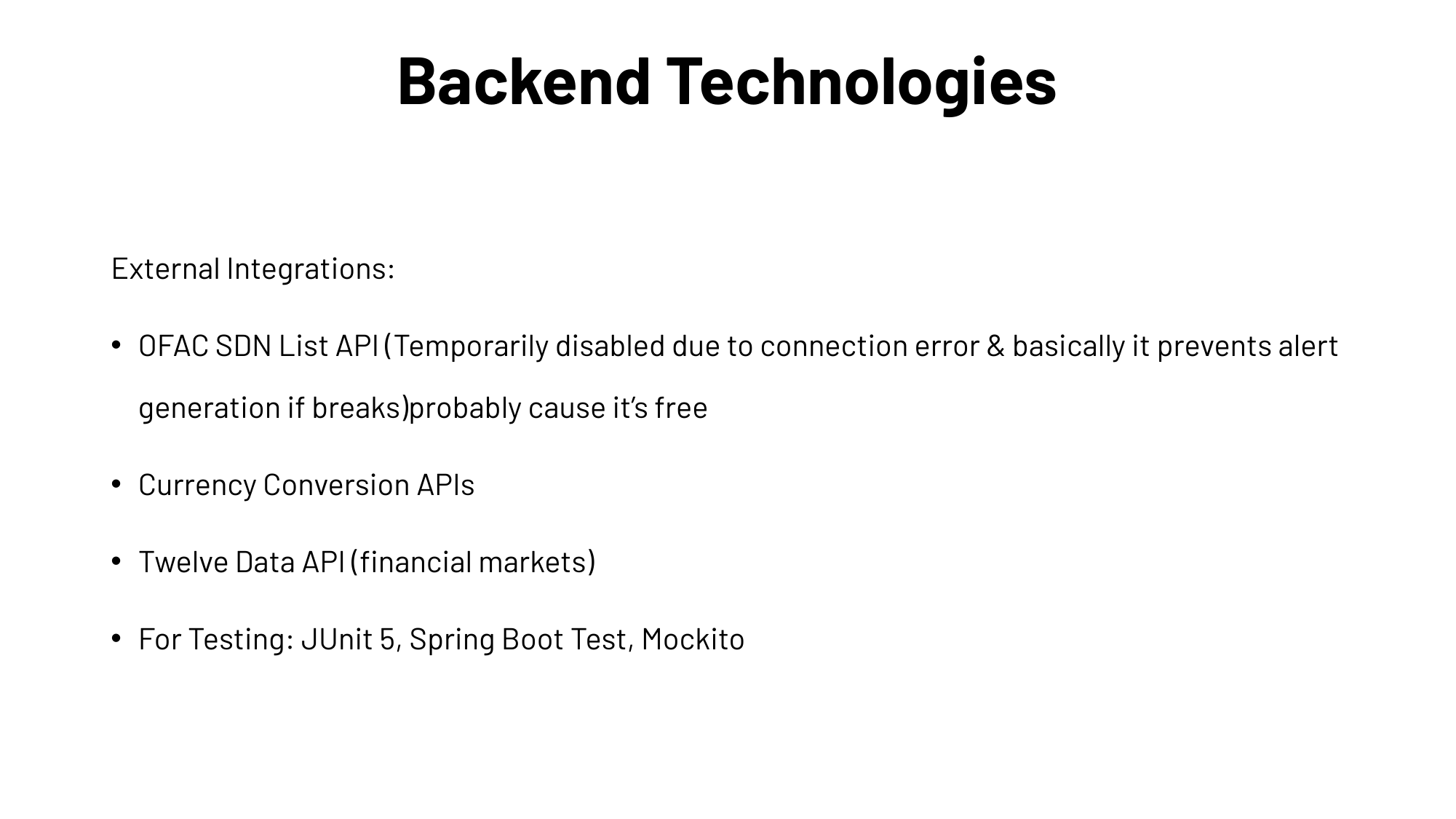

# Backend Technologies
External Integrations:
OFAC SDN List API (Temporarily disabled due to connection error & basically it prevents alert generation if breaks)probably cause it’s free
Currency Conversion APIs
Twelve Data API (financial markets)
For Testing: JUnit 5, Spring Boot Test, Mockito